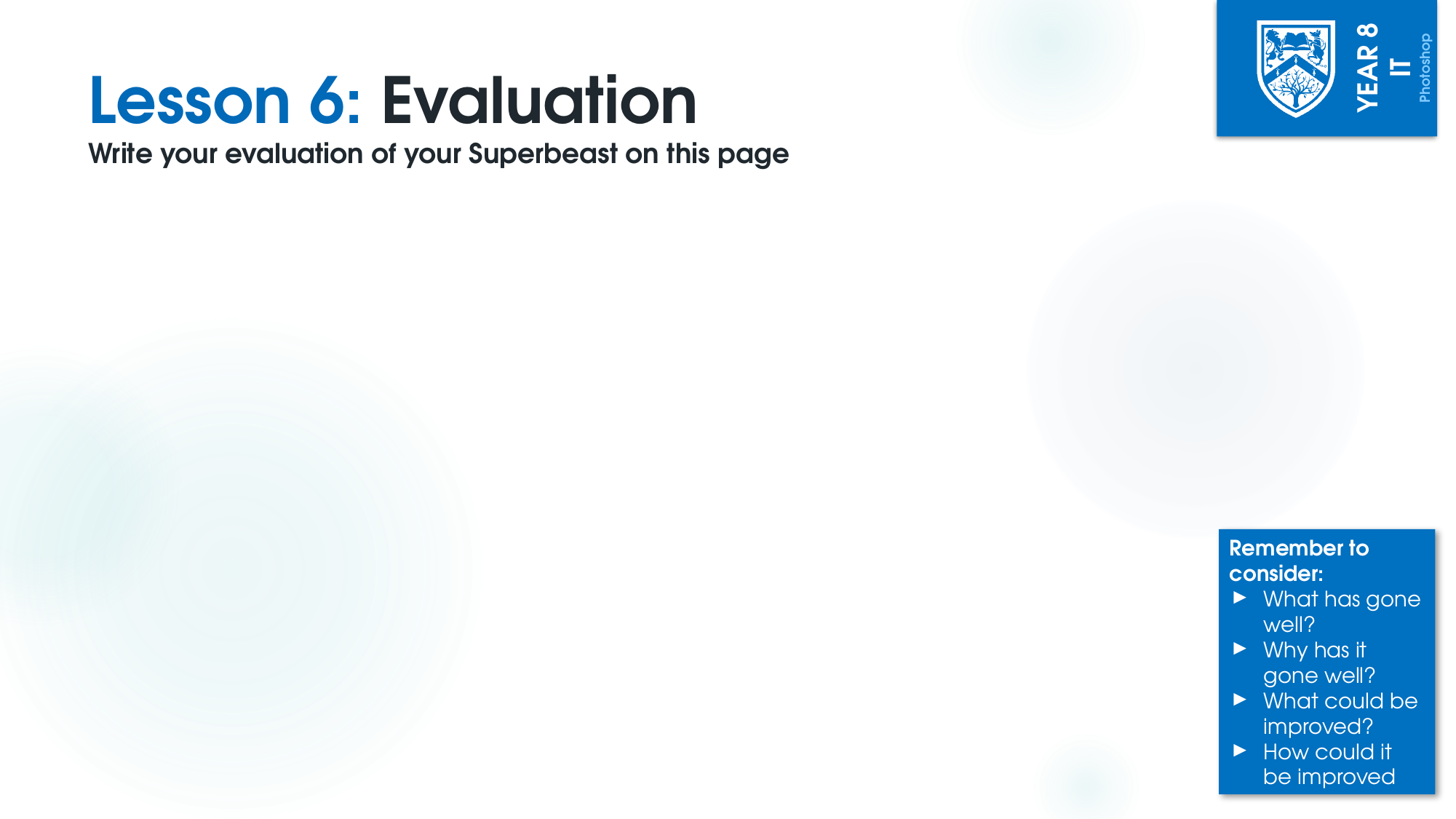

# Lesson 6: Evaluation Write your evaluation of your Superbeast on this page

Remember to consider:
What has gone well?
Why has it gone well?
What could be improved?
How could it be improved